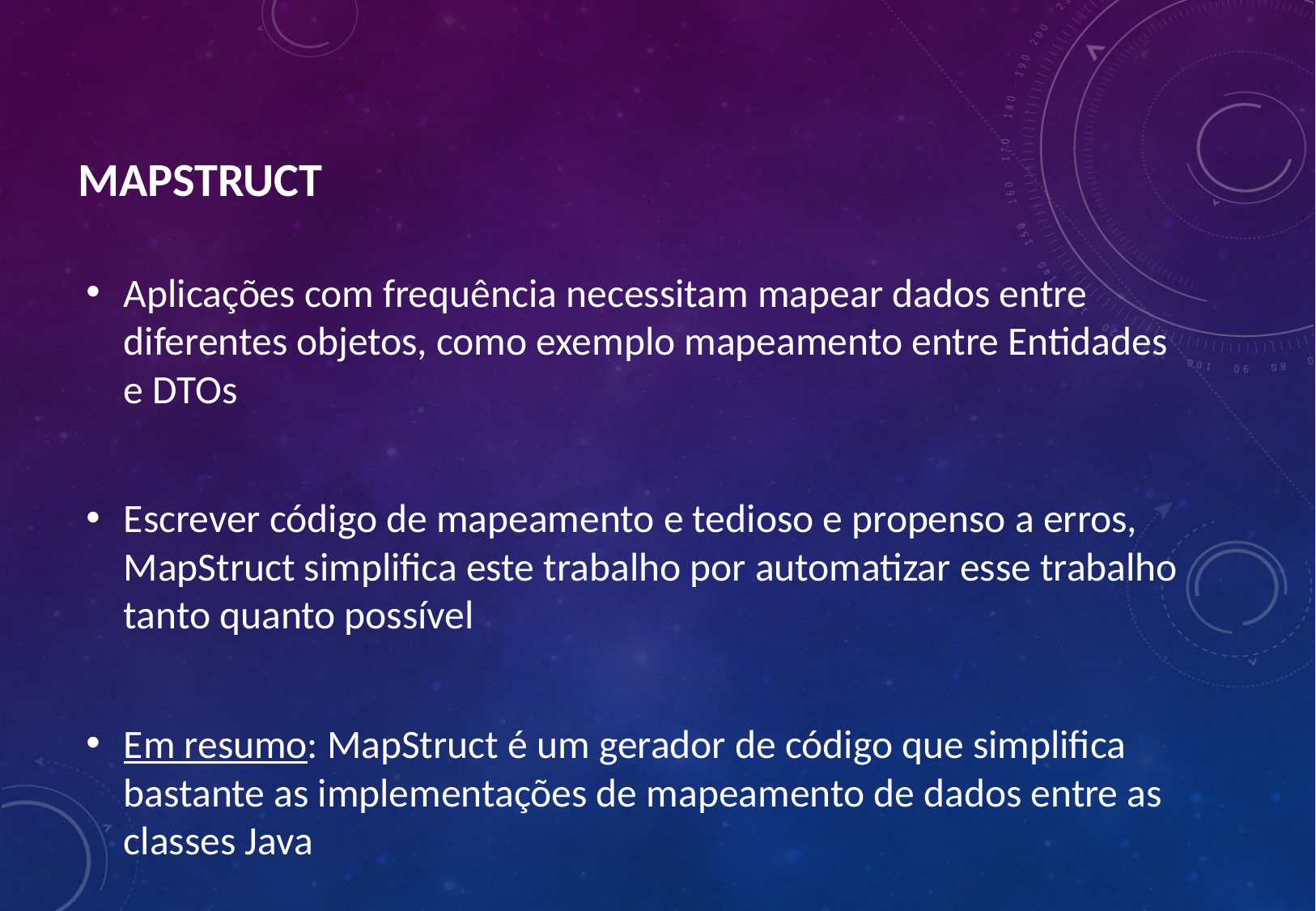

# mapstruct
Aplicações com frequência necessitam mapear dados entre diferentes objetos, como exemplo mapeamento entre Entidades e DTOs

Escrever código de mapeamento e tedioso e propenso a erros, MapStruct simplifica este trabalho por automatizar esse trabalho tanto quanto possível

Em resumo: MapStruct é um gerador de código que simplifica bastante as implementações de mapeamento de dados entre as classes Java